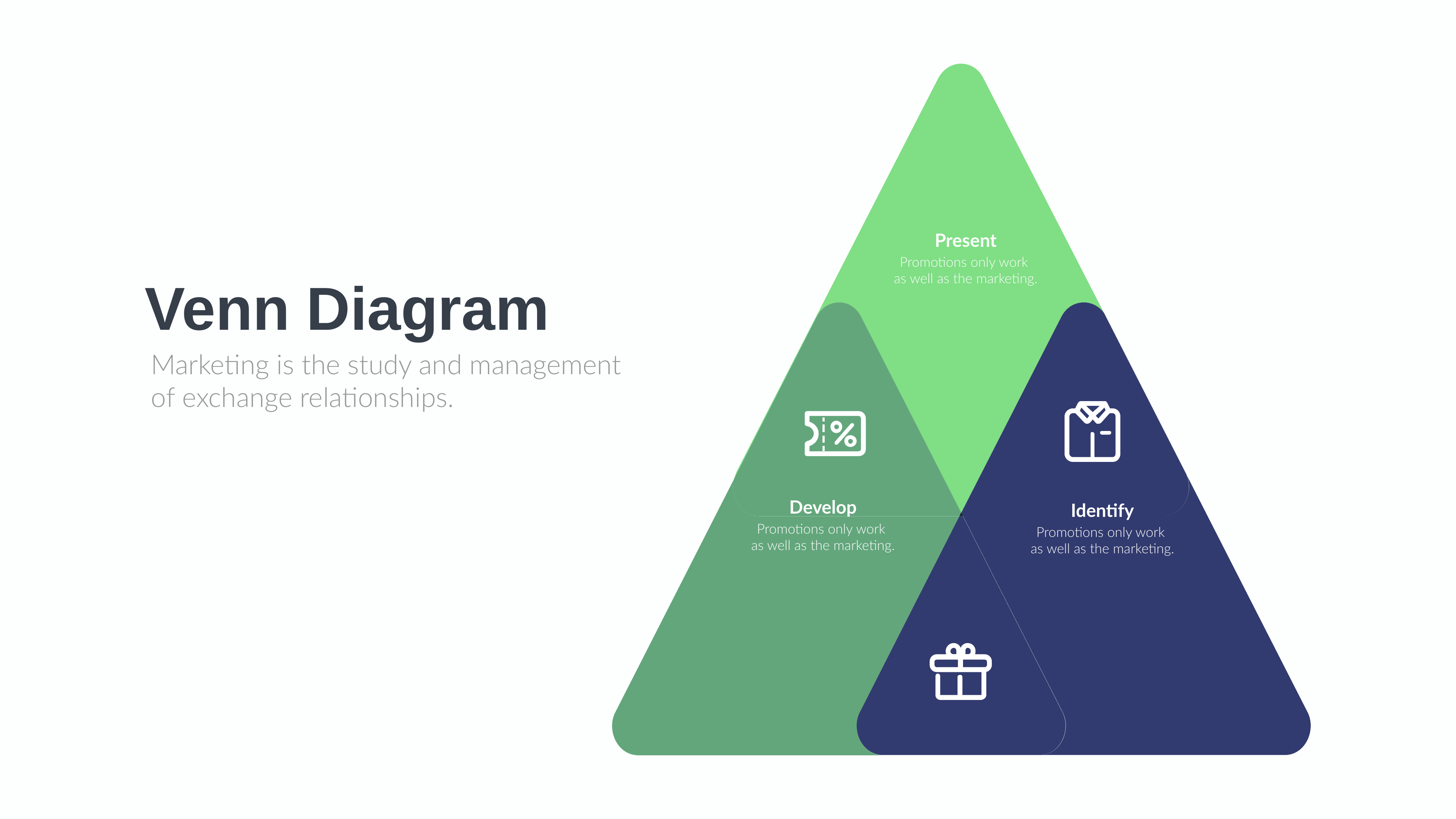

Present
Promotions only work
as well as the marketing.
Venn Diagram
Marketing is the study and management
of exchange relationships.

Develop
Promotions only work
as well as the marketing.
Identify
Promotions only work
as well as the marketing.